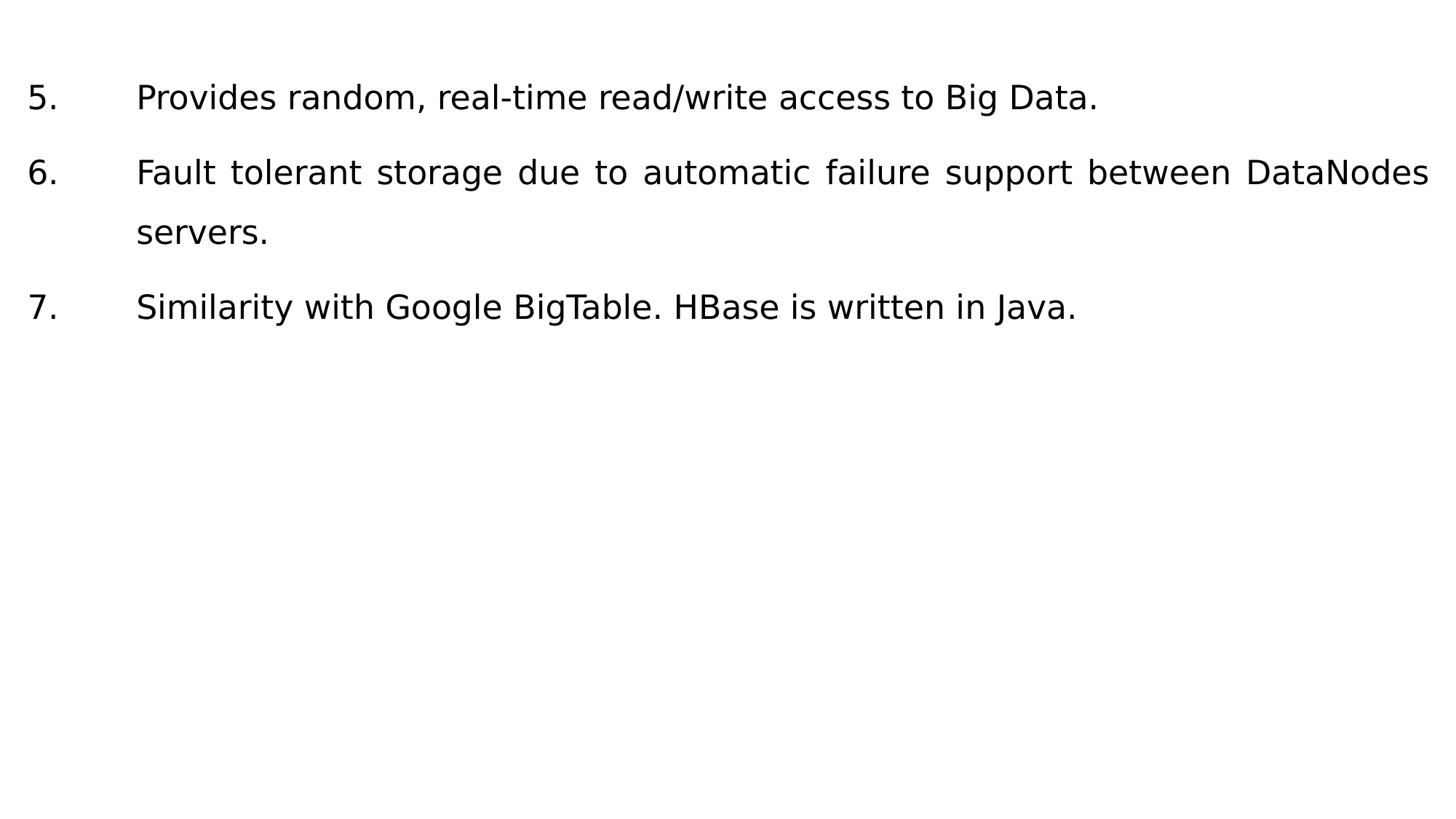

5.	Provides random, real-time read/write access to Big Data.
6.	Fault tolerant storage due to automatic failure support between DataNodes 	servers.
7.	Similarity with Google BigTable. HBase is written in Java.